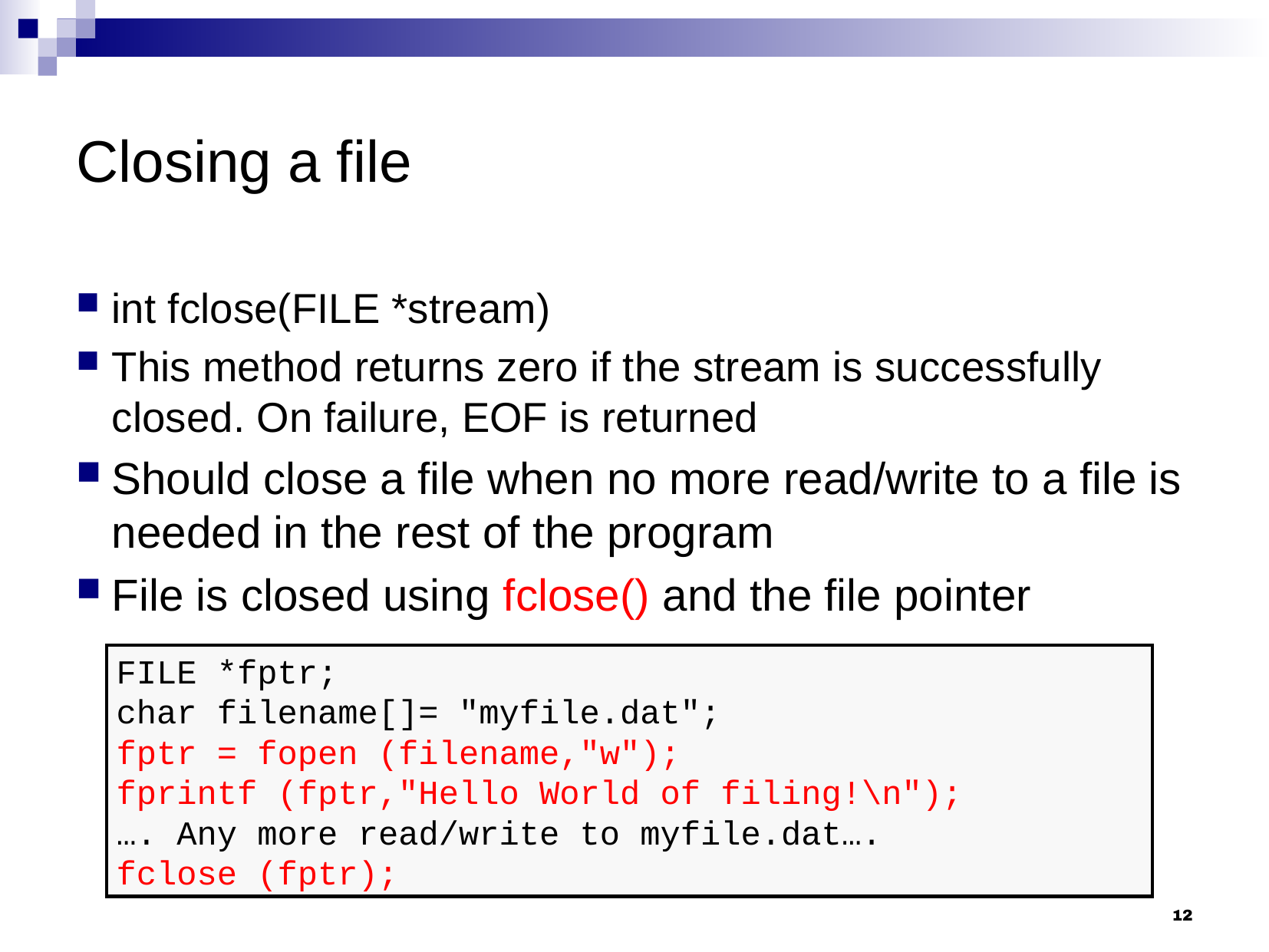

# Closing a file
int fclose(FILE *stream)
This method returns zero if the stream is successfully closed. On failure, EOF is returned
Should close a file when no more read/write to a file is needed in the rest of the program
File is closed using fclose() and the file pointer

FILE *fptr;
char filename[]= "myfile.dat";
fptr = fopen (filename,"w");
fprintf (fptr,"Hello World of filing!\n");
…. Any more read/write to myfile.dat….
fclose (fptr);
12